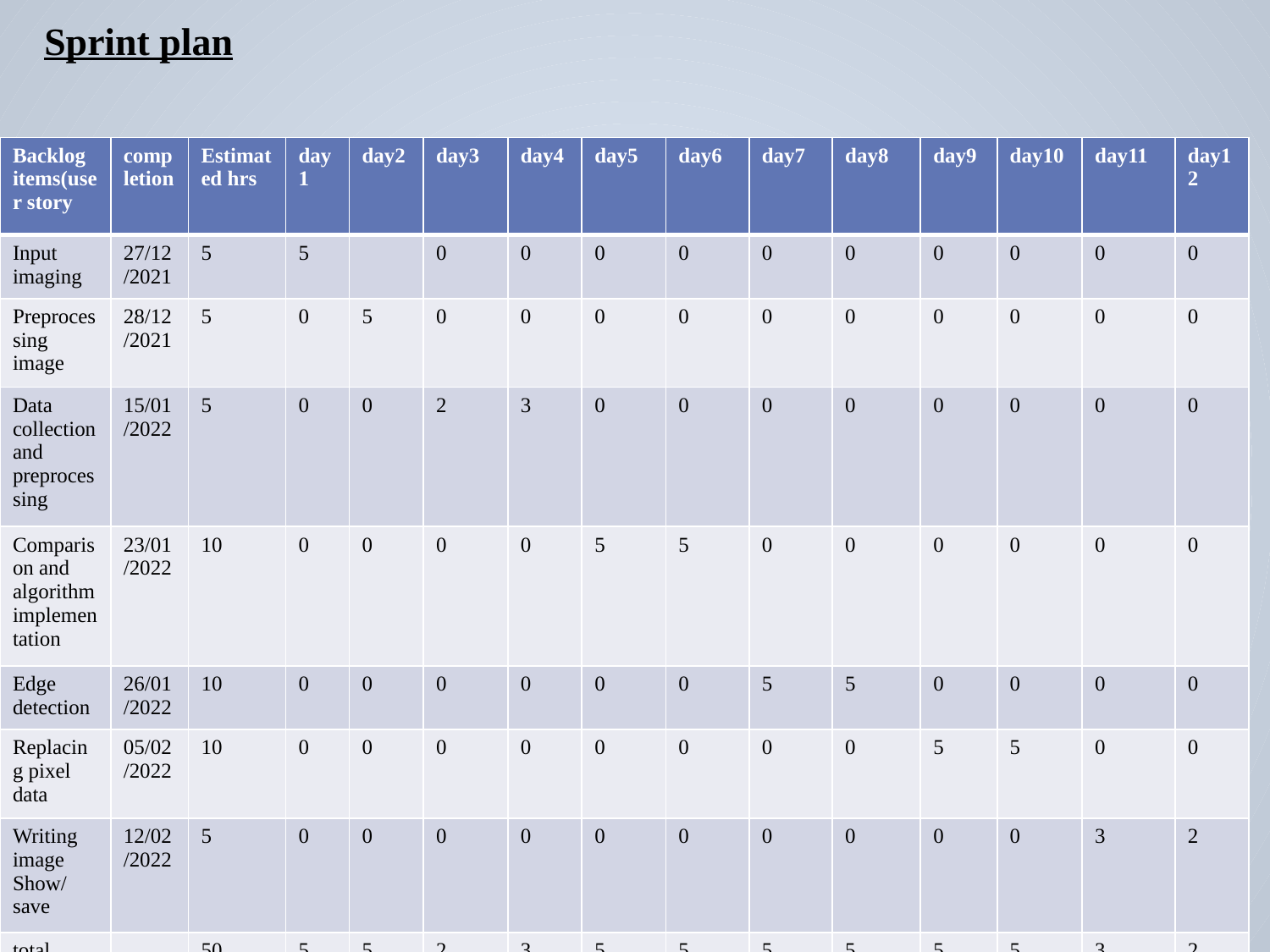

Sprint plan
| Backlog items(user story | completion | Estimated hrs | day1 | day2 | day3 | day4 | day5 | day6 | day7 | day8 | day9 | day10 | day11 | day12 |
| --- | --- | --- | --- | --- | --- | --- | --- | --- | --- | --- | --- | --- | --- | --- |
| Input imaging | 27/12/2021 | 5 | 5 |  | 0 | 0 | 0 | 0 | 0 | 0 | 0 | 0 | 0 | 0 |
| Preprocessing image | 28/12/2021 | 5 | 0 | 5 | 0 | 0 | 0 | 0 | 0 | 0 | 0 | 0 | 0 | 0 |
| Data collection and preprocessing | 15/01/2022 | 5 | 0 | 0 | 2 | 3 | 0 | 0 | 0 | 0 | 0 | 0 | 0 | 0 |
| Comparison and algorithm implementation | 23/01/2022 | 10 | 0 | 0 | 0 | 0 | 5 | 5 | 0 | 0 | 0 | 0 | 0 | 0 |
| Edge detection | 26/01/2022 | 10 | 0 | 0 | 0 | 0 | 0 | 0 | 5 | 5 | 0 | 0 | 0 | 0 |
| Replacing pixel data | 05/02/2022 | 10 | 0 | 0 | 0 | 0 | 0 | 0 | 0 | 0 | 5 | 5 | 0 | 0 |
| Writing image Show/save | 12/02/2022 | 5 | 0 | 0 | 0 | 0 | 0 | 0 | 0 | 0 | 0 | 0 | 3 | 2 |
| total |  | 50 | 5 | 5 | 2 | 3 | 5 | 5 | 5 | 5 | 5 | 5 | 3 | 2 |